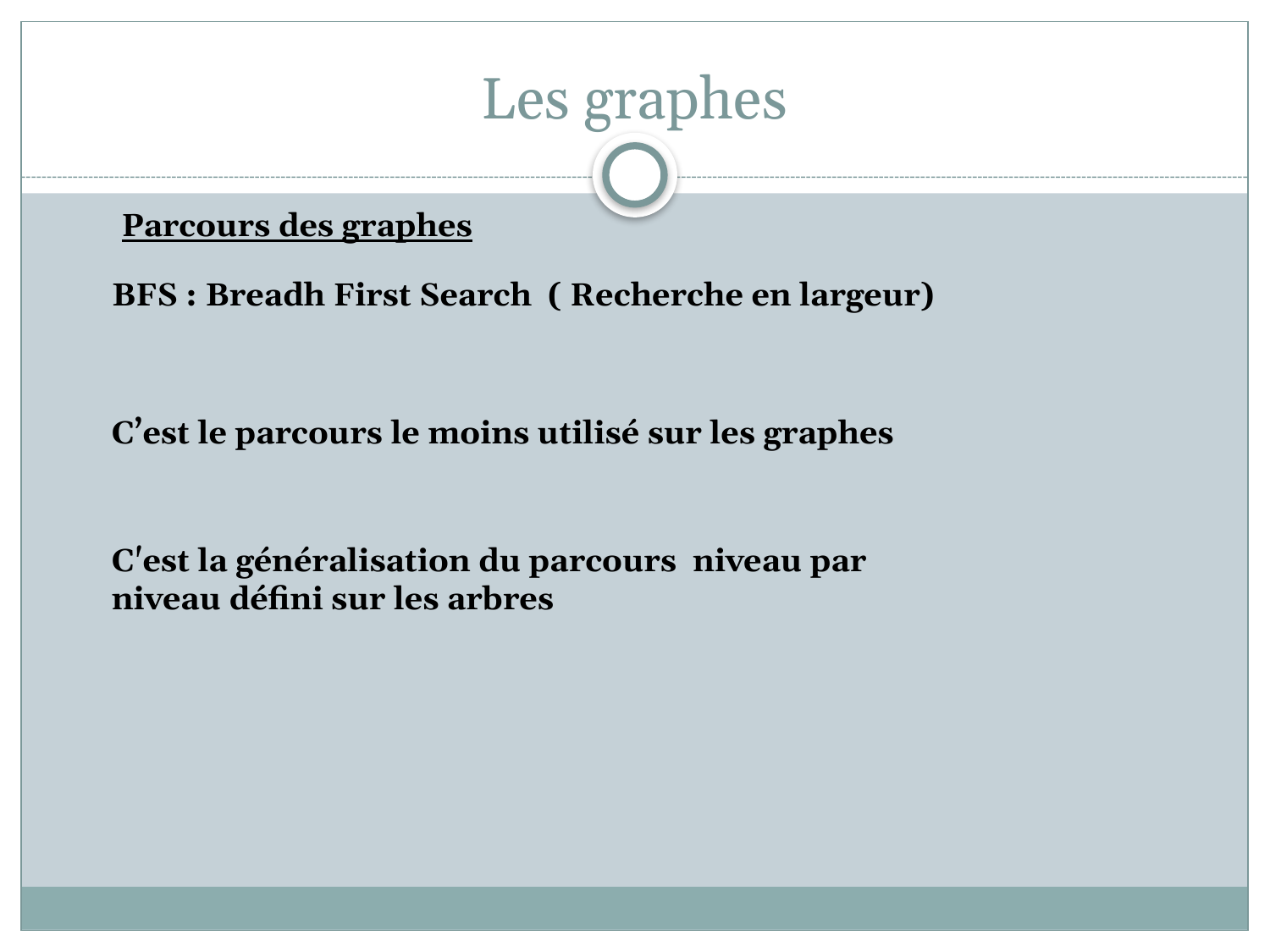

# Les graphes
Parcours des graphes
BFS : Breadh First Search  ( Recherche en largeur)
C’est le parcours le moins utilisé sur les graphes
C'est la généralisation du parcours  niveau par niveau défini sur les arbres